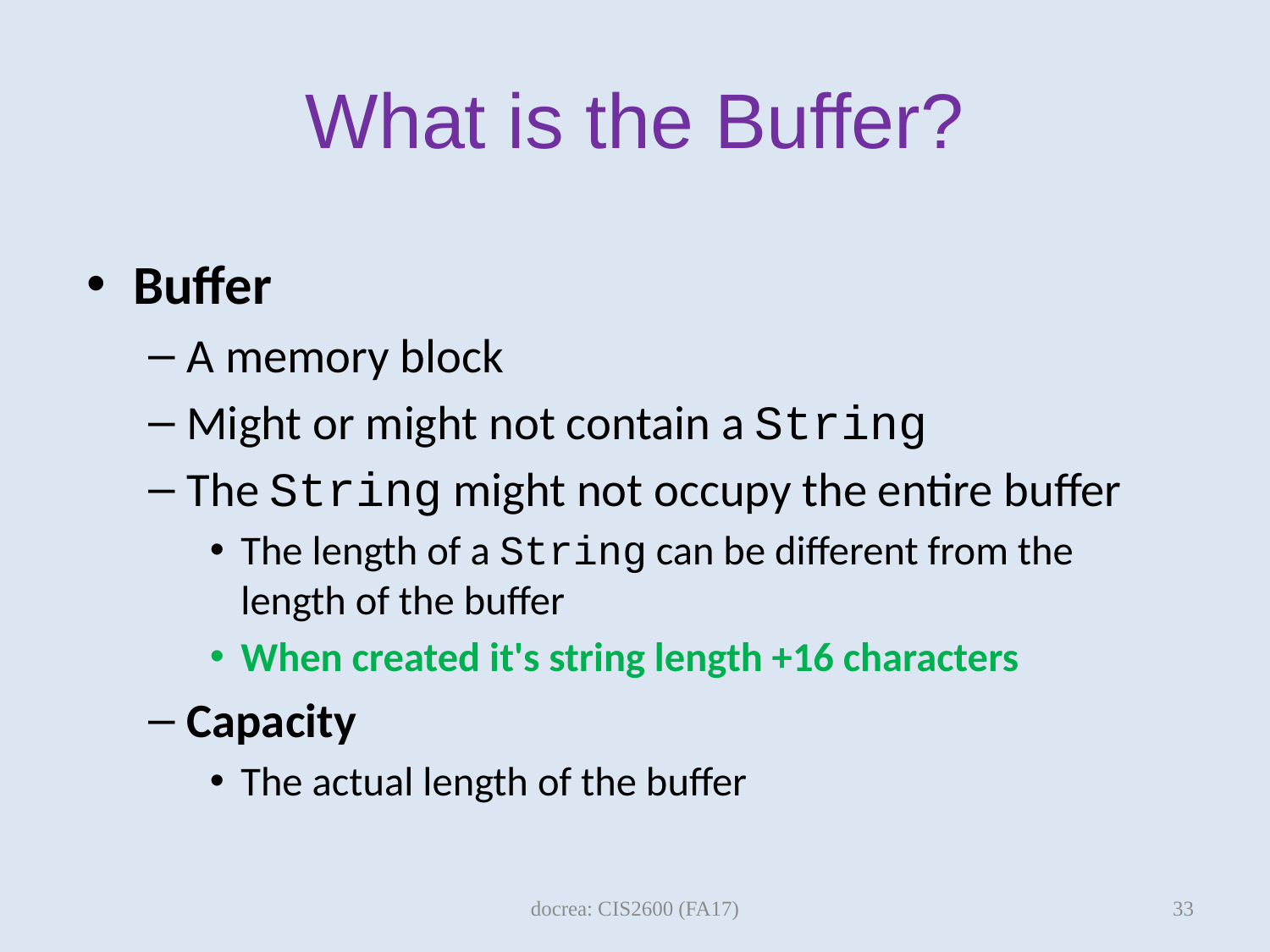

# What is the Buffer?
Buffer
A memory block
Might or might not contain a String
The String might not occupy the entire buffer
The length of a String can be different from the length of the buffer
When created it's string length +16 characters
Capacity
The actual length of the buffer

33
docrea: CIS2600 (FA17)